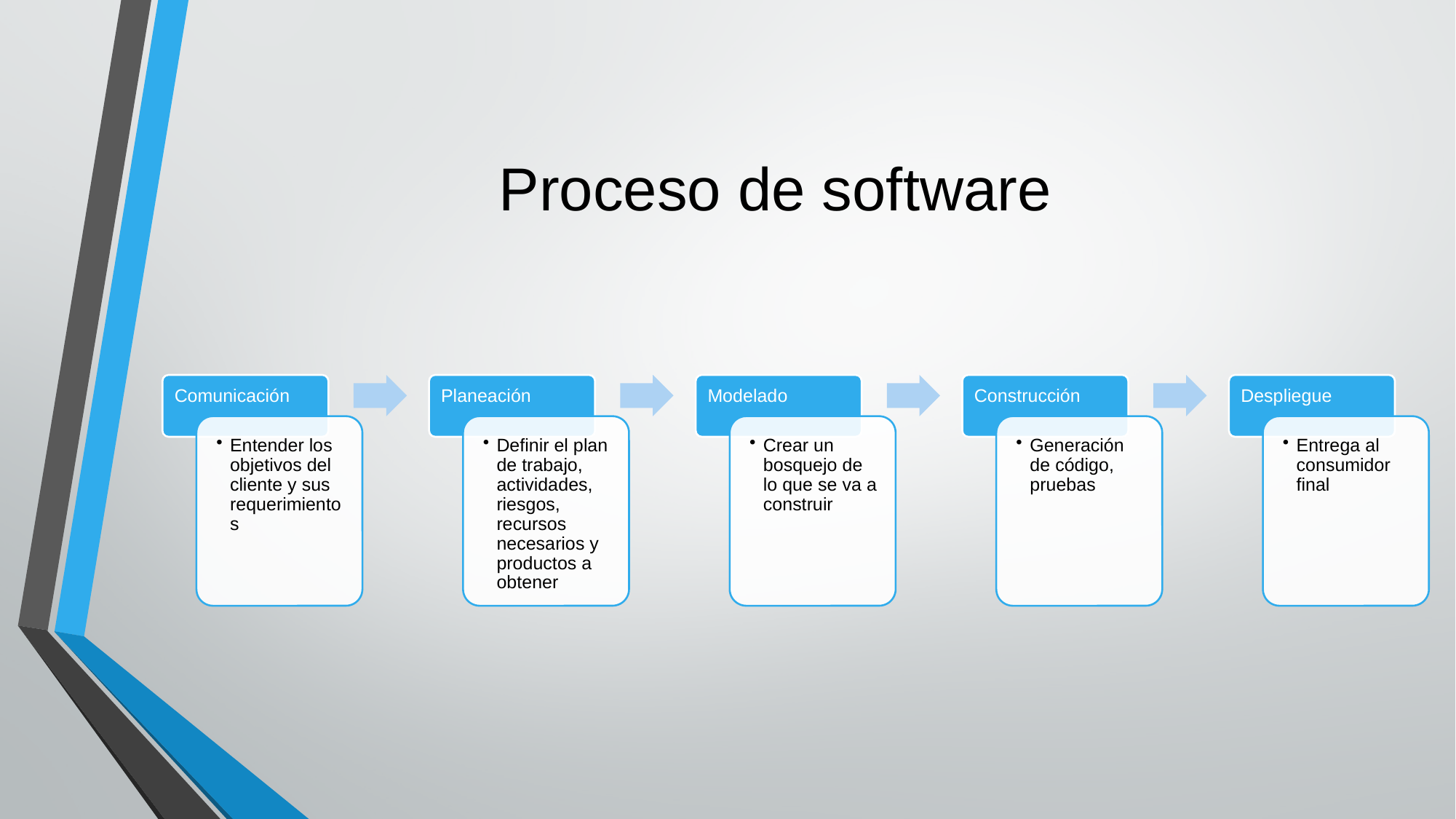

# Proceso de software
Comunicación
Entender los objetivos del cliente y sus requerimientos

Planeación
Definir el plan de trabajo, actividades, riesgos, recursos necesarios y productos a obtener

Modelado
Crear un bosquejo de lo que se va a construir

Construcción
Generación de código, pruebas

Despliegue
Entrega al consumidor final